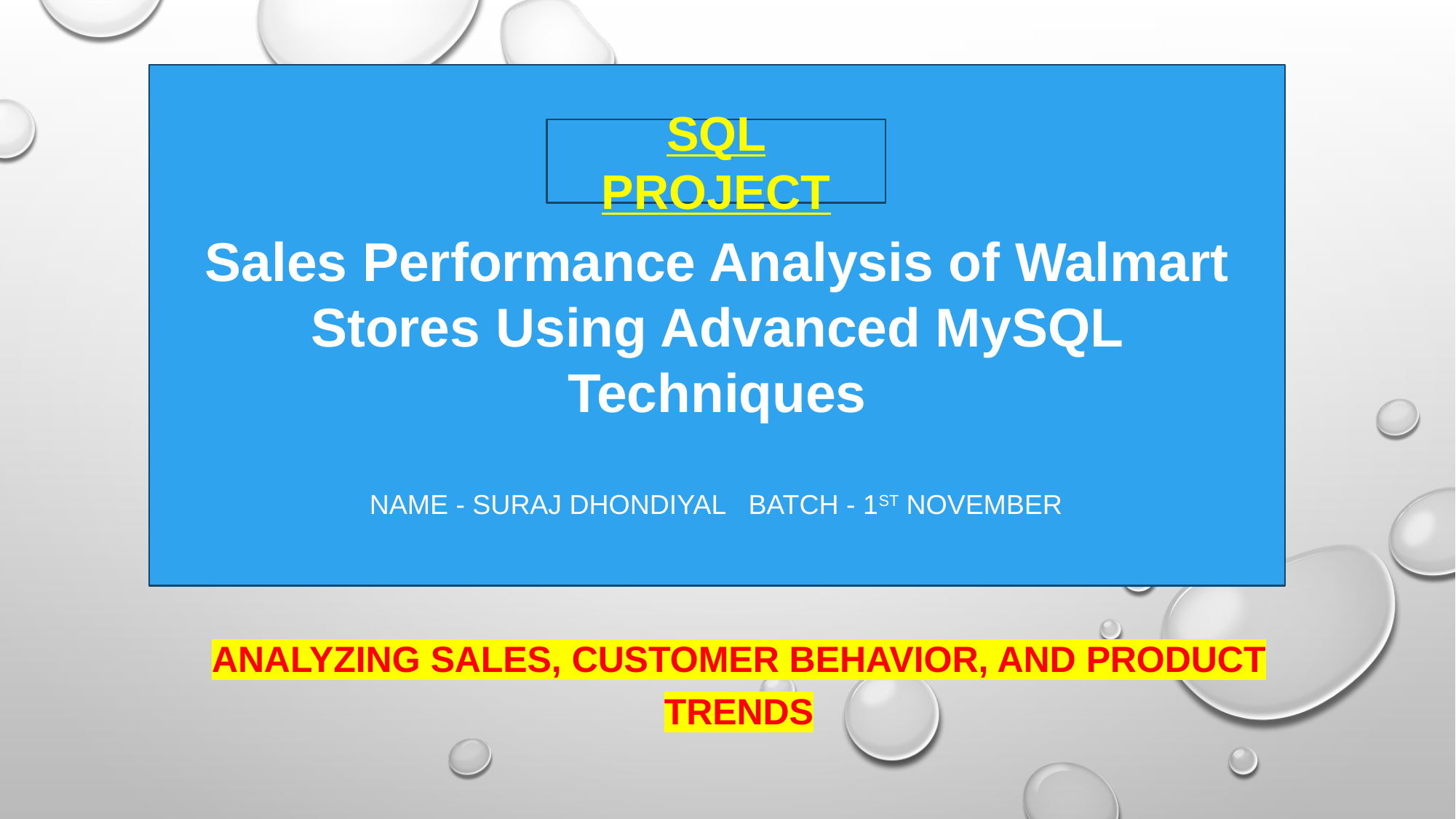

Sales Performance Analysis of Walmart Stores Using Advanced MySQL Techniques
SQL PROJECT
# Sales Performance Analysis of Walmart Stores Using Advanced MySQL Techniques
NAME - SURAJ DHONDIYAL   BATCH - 1ST NOVEMBER
Analyzing Sales, Customer Behavior, and Product Trends